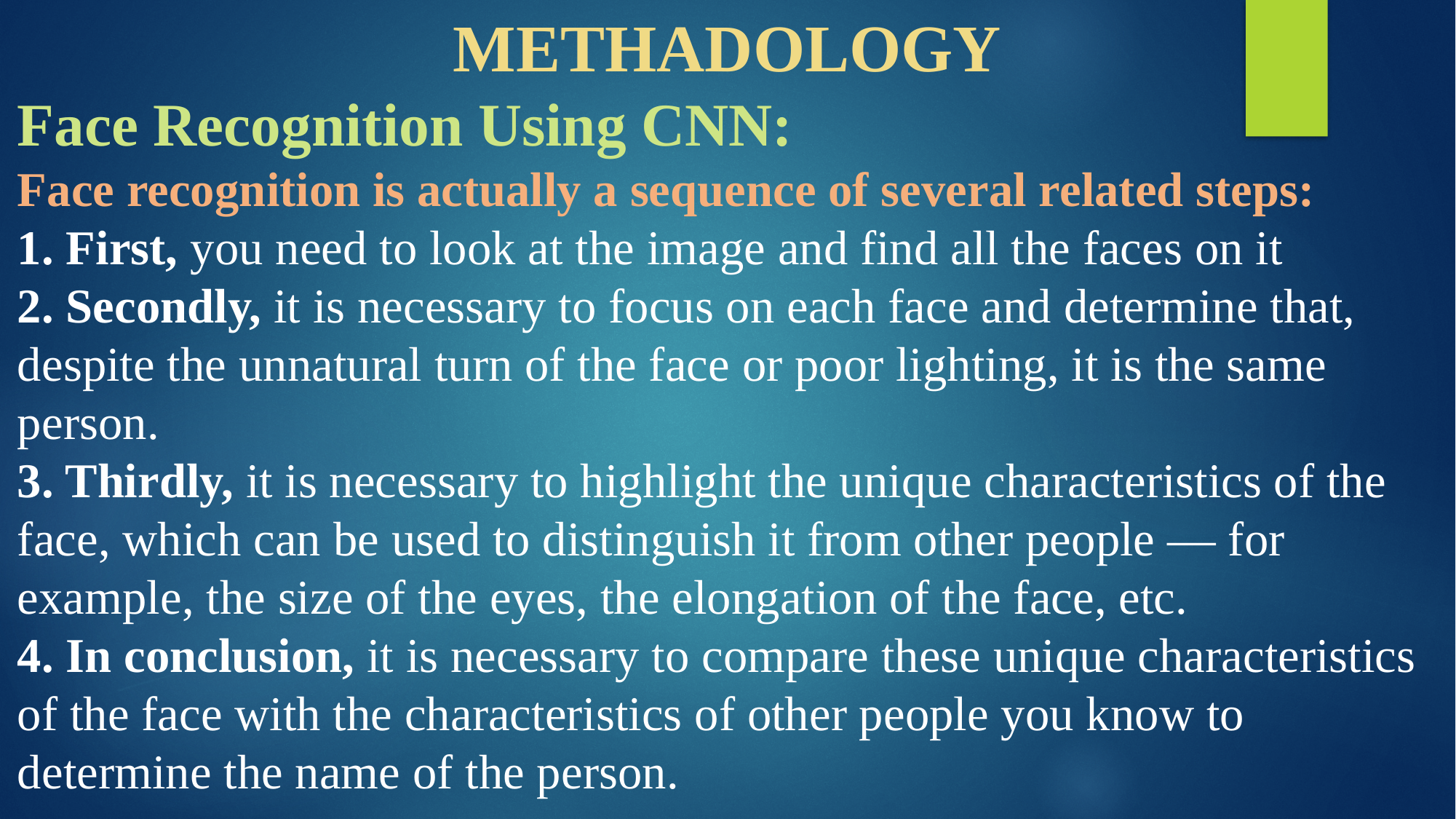

METHADOLOGY
Face Recognition Using CNN:
Face recognition is actually a sequence of several related steps:
1. First, you need to look at the image and find all the faces on it
2. Secondly, it is necessary to focus on each face and determine that, despite the unnatural turn of the face or poor lighting, it is the same person.
3. Thirdly, it is necessary to highlight the unique characteristics of the face, which can be used to distinguish it from other people — for example, the size of the eyes, the elongation of the face, etc.
4. In conclusion, it is necessary to compare these unique characteristics of the face with the characteristics of other people you know to determine the name of the person.